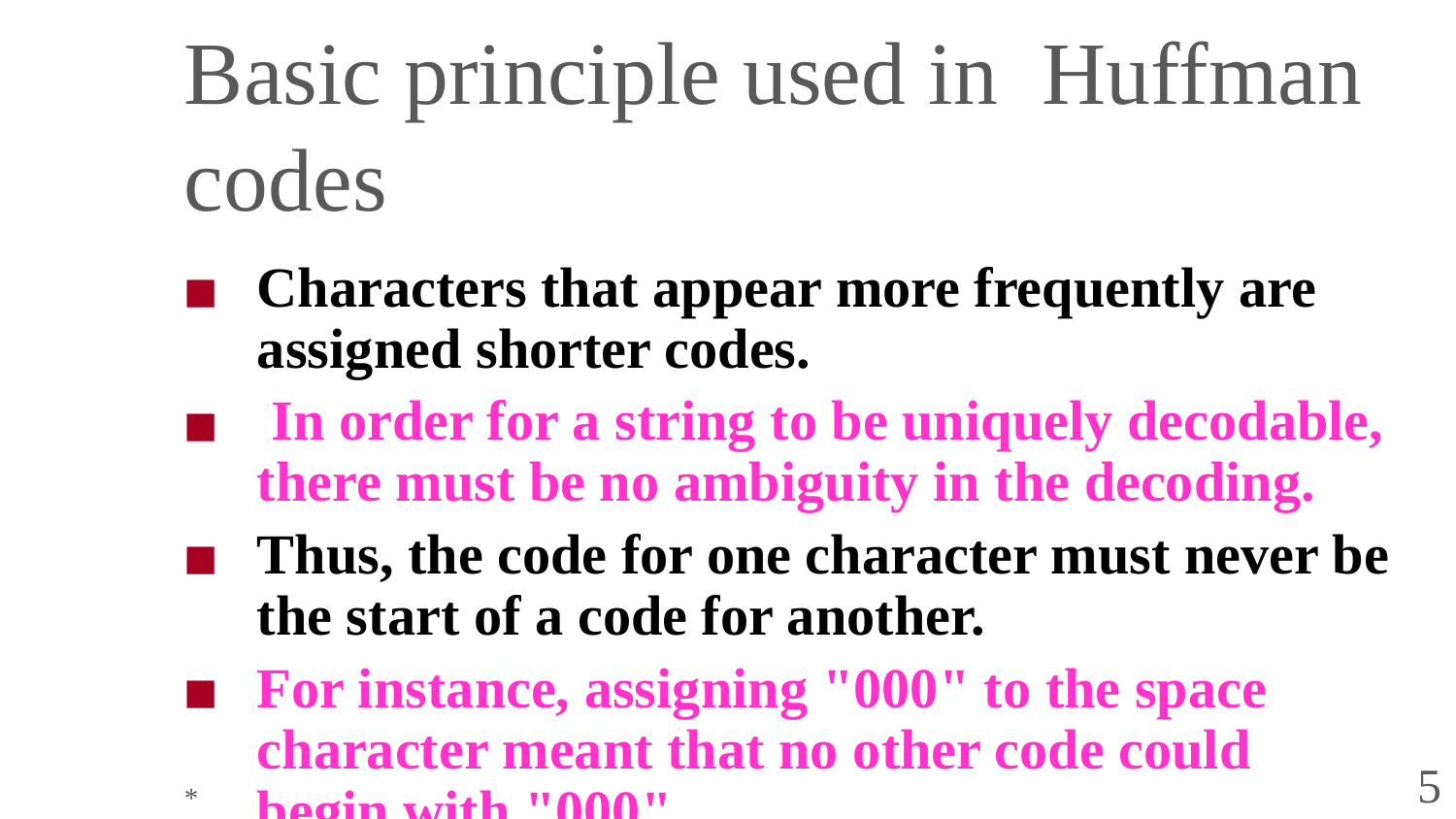

# Basic principle used in  Huffman codes
Characters that appear more frequently are assigned shorter codes.
 In order for a string to be uniquely decodable, there must be no ambiguity in the decoding.
Thus, the code for one character must never be the start of a code for another.
For instance, assigning "000" to the space character meant that no other code could begin with "000".

*
5